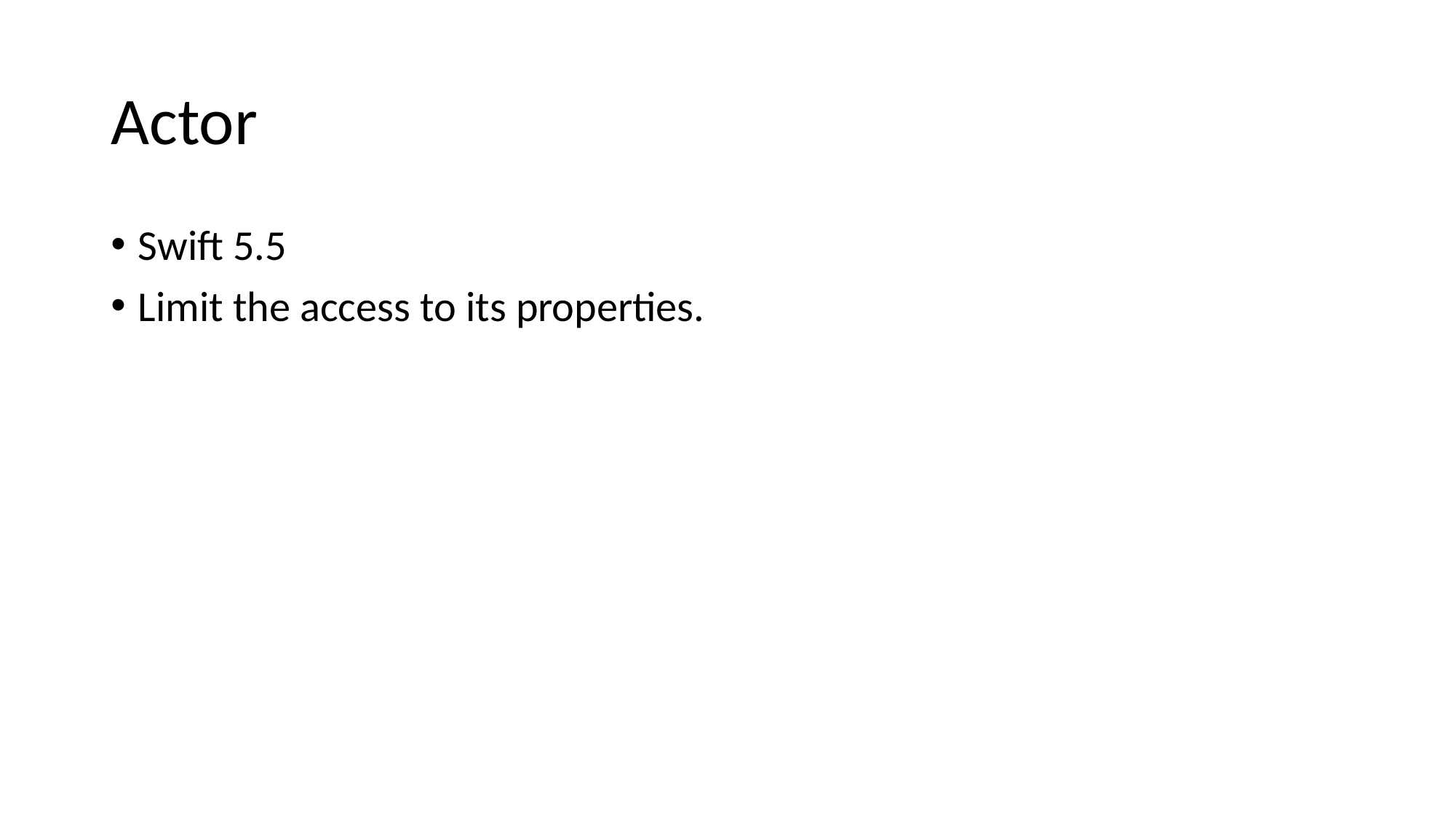

# Actor
Swift 5.5
Limit the access to its properties.